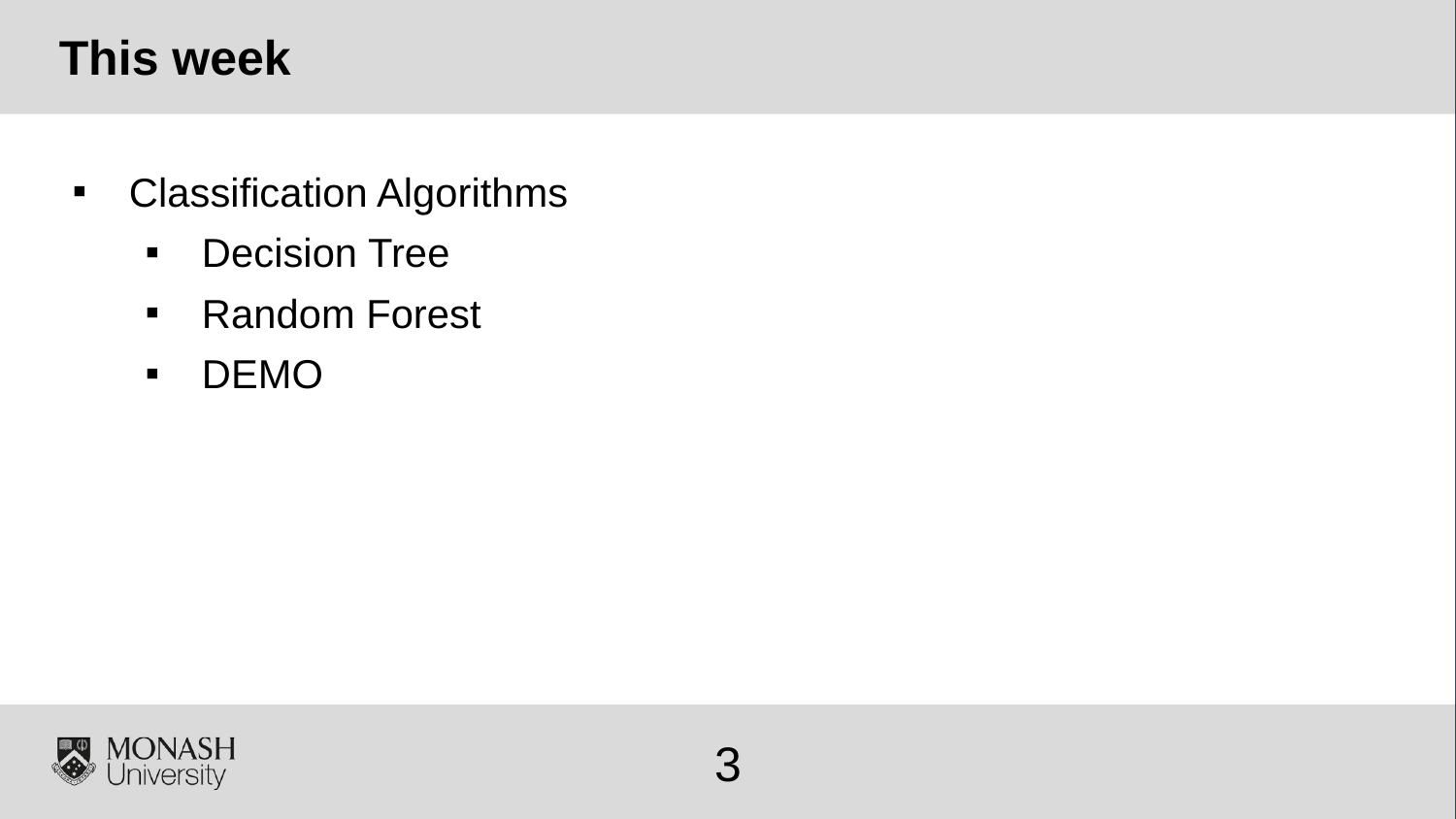

This week
Classification Algorithms
Decision Tree
Random Forest
DEMO